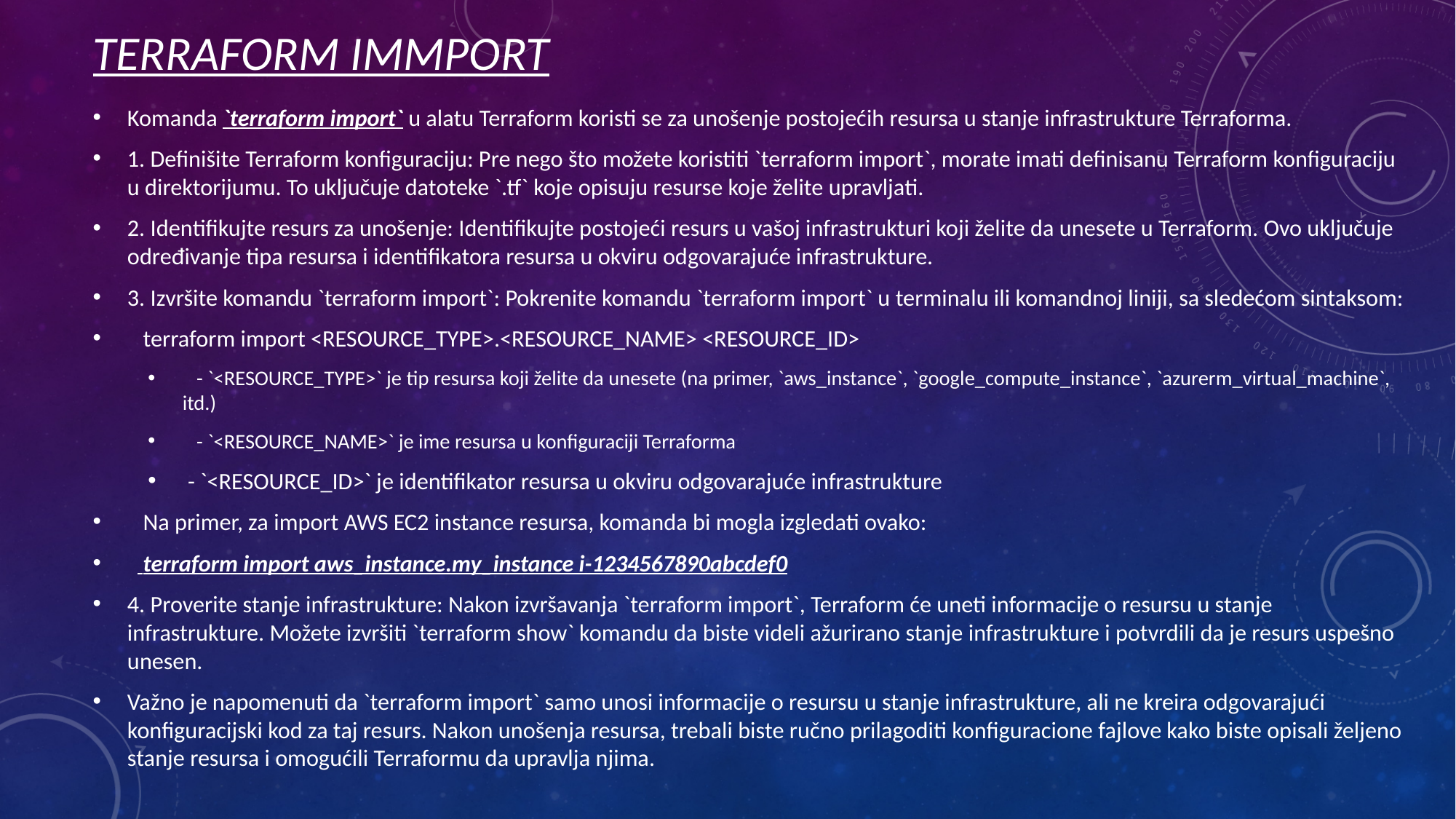

# Terraform immport
Komanda `terraform import` u alatu Terraform koristi se za unošenje postojećih resursa u stanje infrastrukture Terraforma.
1. Definišite Terraform konfiguraciju: Pre nego što možete koristiti `terraform import`, morate imati definisanu Terraform konfiguraciju u direktorijumu. To uključuje datoteke `.tf` koje opisuju resurse koje želite upravljati.
2. Identifikujte resurs za unošenje: Identifikujte postojeći resurs u vašoj infrastrukturi koji želite da unesete u Terraform. Ovo uključuje određivanje tipa resursa i identifikatora resursa u okviru odgovarajuće infrastrukture.
3. Izvršite komandu `terraform import`: Pokrenite komandu `terraform import` u terminalu ili komandnoj liniji, sa sledećom sintaksom:
   terraform import <RESOURCE_TYPE>.<RESOURCE_NAME> <RESOURCE_ID>
   - `<RESOURCE_TYPE>` je tip resursa koji želite da unesete (na primer, `aws_instance`, `google_compute_instance`, `azurerm_virtual_machine`, itd.)
   - `<RESOURCE_NAME>` je ime resursa u konfiguraciji Terraforma
 - `<RESOURCE_ID>` je identifikator resursa u okviru odgovarajuće infrastrukture
   Na primer, za import AWS EC2 instance resursa, komanda bi mogla izgledati ovako:
   terraform import aws_instance.my_instance i-1234567890abcdef0
4. Proverite stanje infrastrukture: Nakon izvršavanja `terraform import`, Terraform će uneti informacije o resursu u stanje infrastrukture. Možete izvršiti `terraform show` komandu da biste videli ažurirano stanje infrastrukture i potvrdili da je resurs uspešno unesen.
Važno je napomenuti da `terraform import` samo unosi informacije o resursu u stanje infrastrukture, ali ne kreira odgovarajući konfiguracijski kod za taj resurs. Nakon unošenja resursa, trebali biste ručno prilagoditi konfiguracione fajlove kako biste opisali željeno stanje resursa i omogućili Terraformu da upravlja njima.